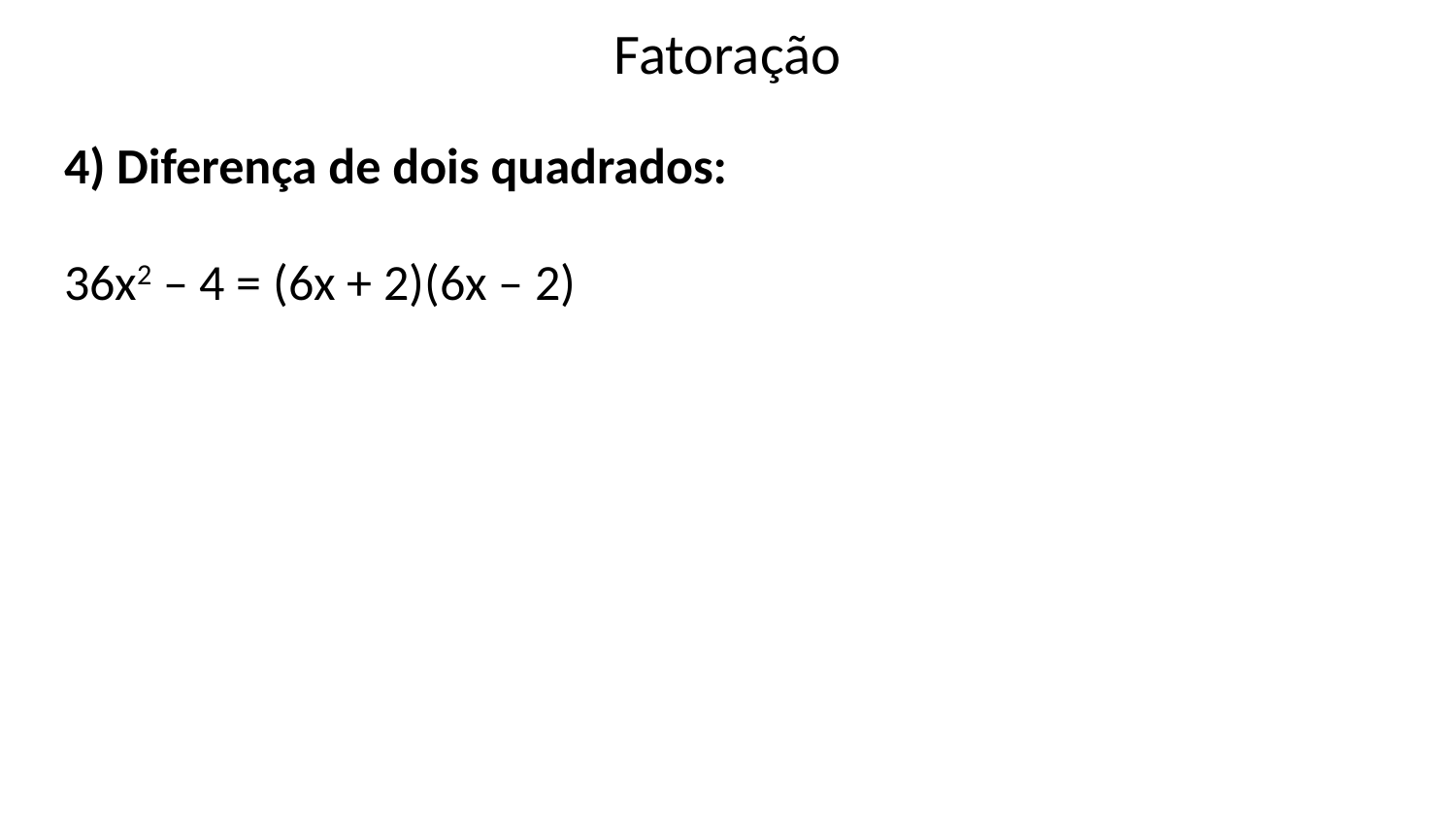

# Fatoração
4) Diferença de dois quadrados:

36x2 – 4 = (6x + 2)(6x – 2)